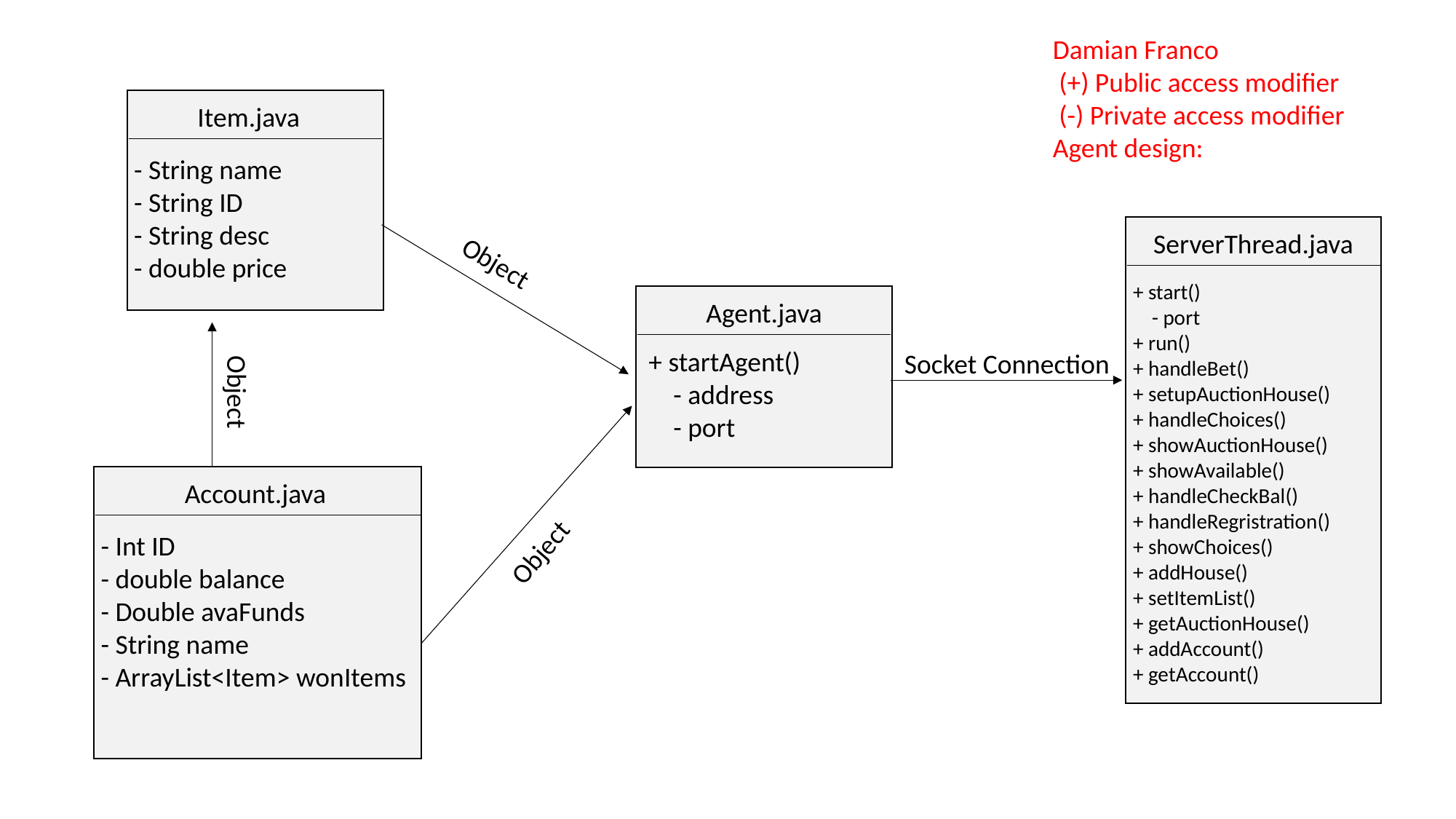

Damian Franco
 (+) Public access modifier
 (-) Private access modifier
Agent design:

Item.java
- String name
- String ID
- String desc
- double price

ServerThread.java
+ start()
    - port
+ run()
+ handleBet()
+ setupAuctionHouse()
+ handleChoices()
+ showAuctionHouse()
+ showAvailable()
+ handleCheckBal()
+ handleRegristration()
+ showChoices()
+ addHouse()
+ setItemList()
+ getAuctionHouse()
+ addAccount()
+ getAccount()
Object

Agent.java
+ startAgent()
    - address
    - port
Socket Connection
Object

Account.java
Object
- Int ID
- double balance
- Double avaFunds
- String name
- ArrayList<Item> wonItems